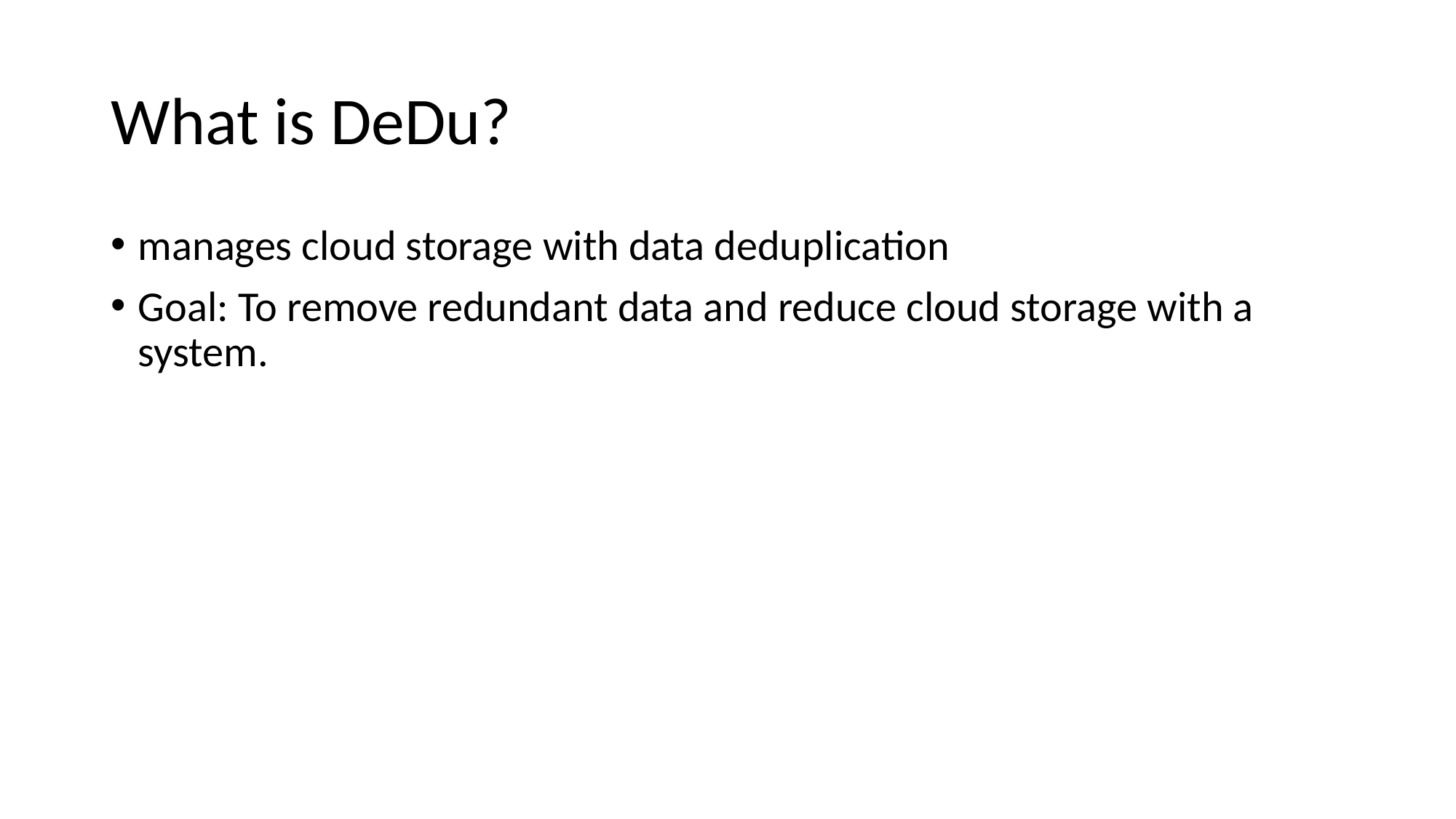

# What is DeDu?
manages cloud storage with data deduplication
Goal: To remove redundant data and reduce cloud storage with a system.